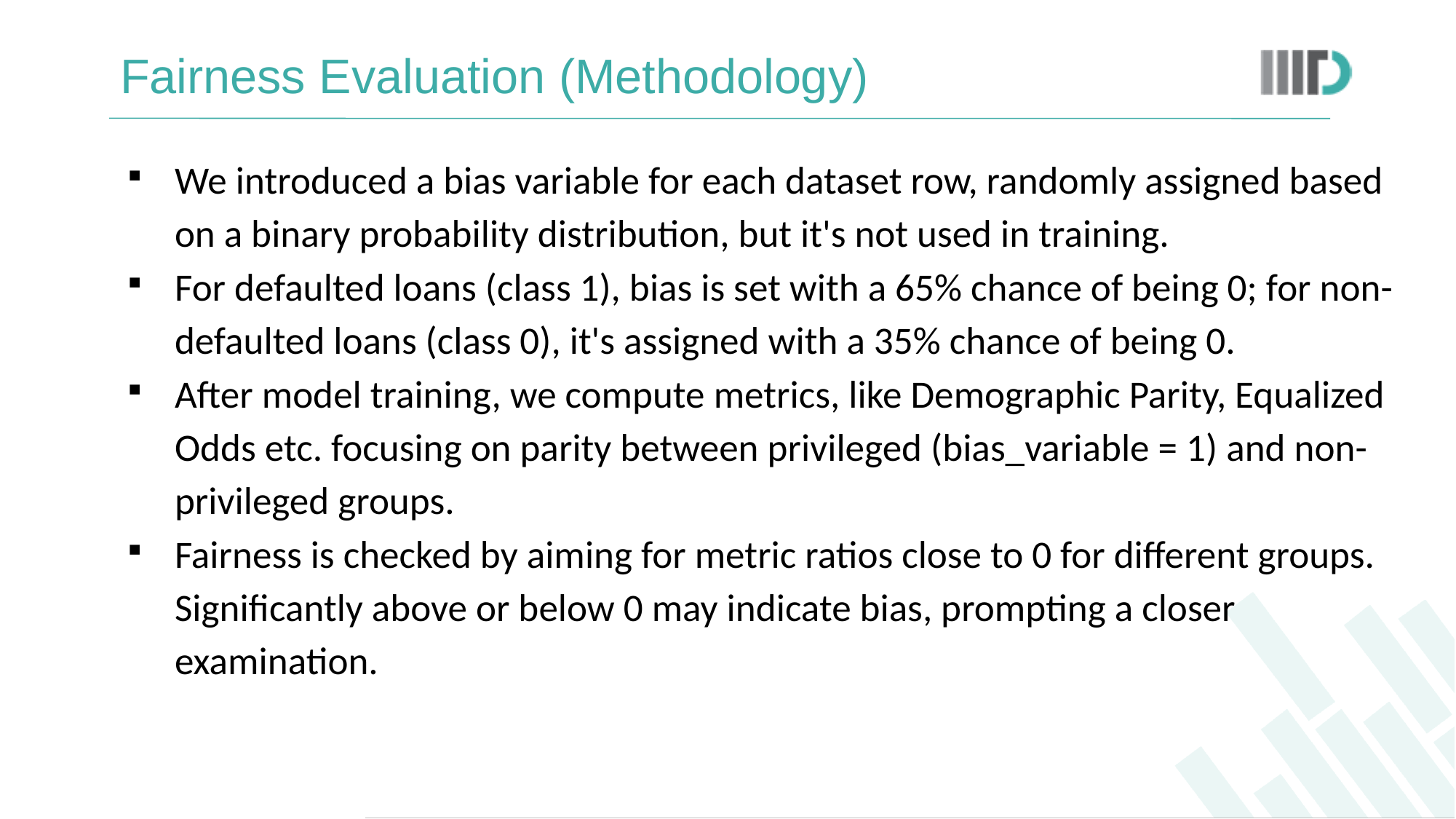

# Fairness Evaluation (Methodology)
We introduced a bias variable for each dataset row, randomly assigned based on a binary probability distribution, but it's not used in training.
For defaulted loans (class 1), bias is set with a 65% chance of being 0; for non-defaulted loans (class 0), it's assigned with a 35% chance of being 0.
After model training, we compute metrics, like Demographic Parity, Equalized Odds etc. focusing on parity between privileged (bias_variable = 1) and non-privileged groups.
Fairness is checked by aiming for metric ratios close to 0 for different groups. Significantly above or below 0 may indicate bias, prompting a closer examination.